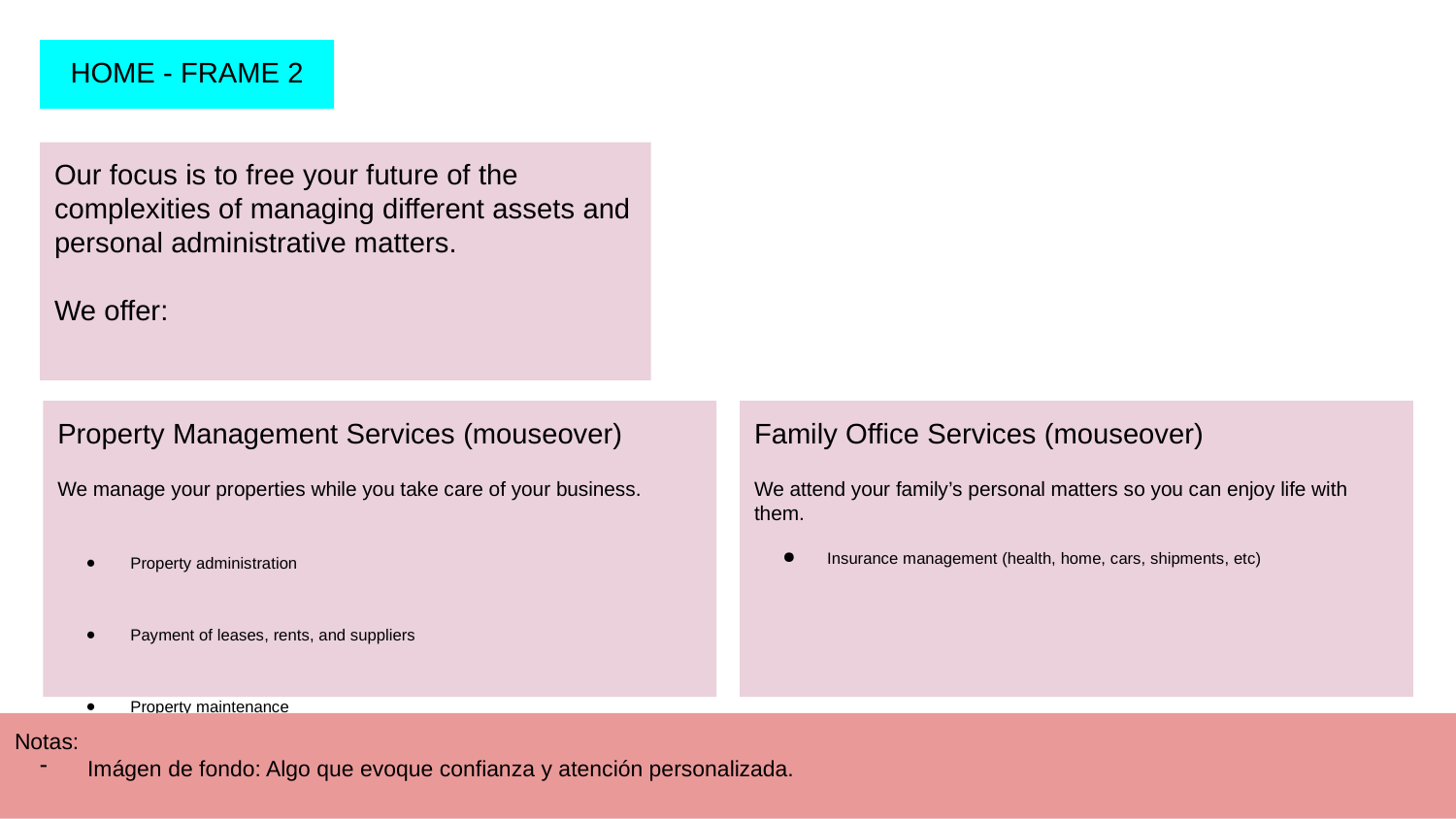

HOME - FRAME 2
Our focus is to free your future of the complexities of managing different assets and personal administrative matters.

We offer:
Property Management Services (mouseover)

We manage your properties while you take care of your business.
Property administration
Payment of leases, rents, and suppliers
Property maintenance
Credit card management
Visa, passport, and credit card related management

Family Office Services (mouseover)

We attend your family’s personal matters so you can enjoy life with them.

Insurance management (health, home, cars, shipments, etc)

Notas:
Imágen de fondo: Algo que evoque confianza y atención personalizada.